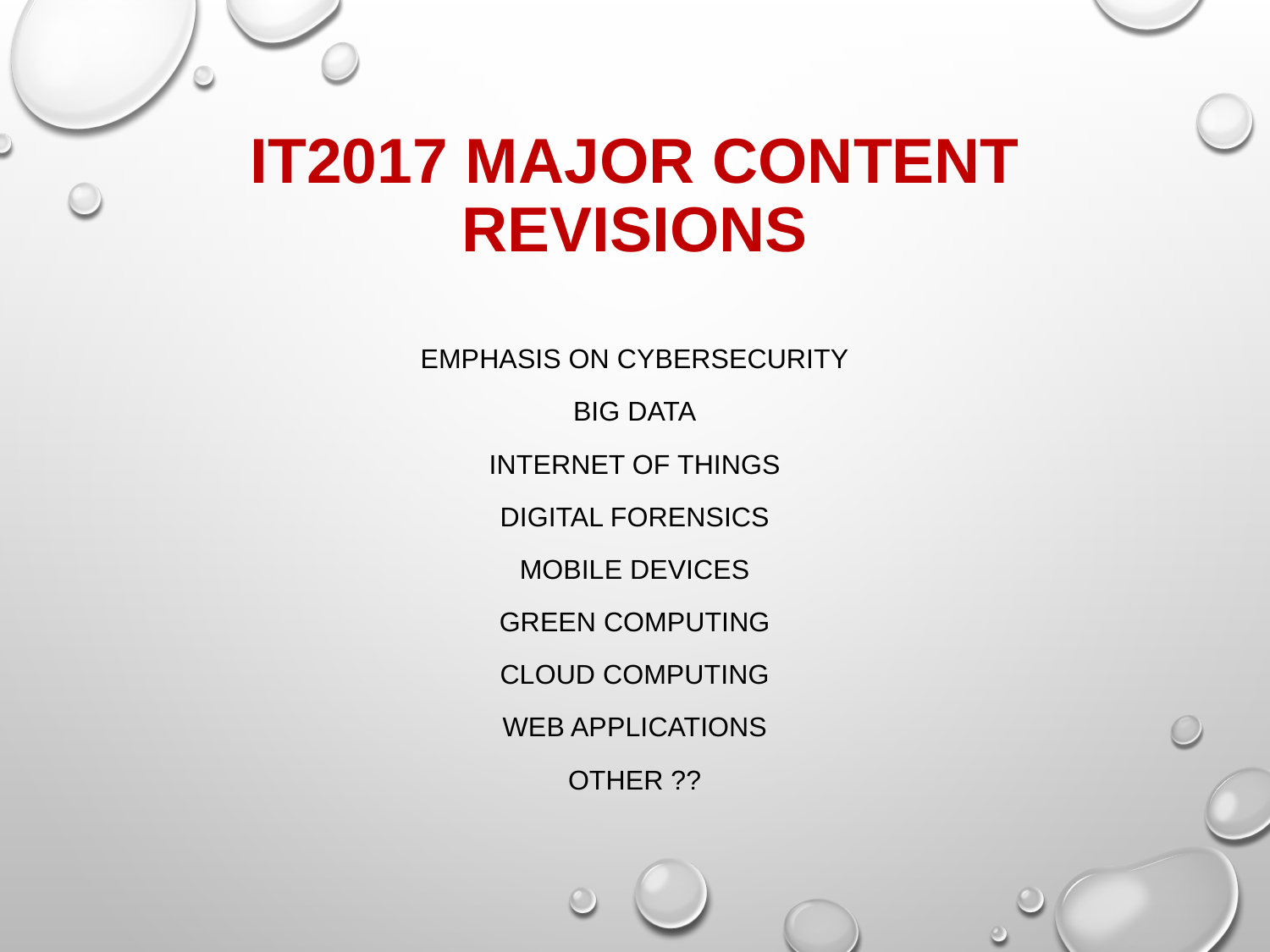

# IT2017 Major Content Revisions
Emphasis on Cybersecurity
Big Data
Internet of Things
Digital Forensics
Mobile devices
Green Computing
Cloud Computing
Web Applications
Other ??